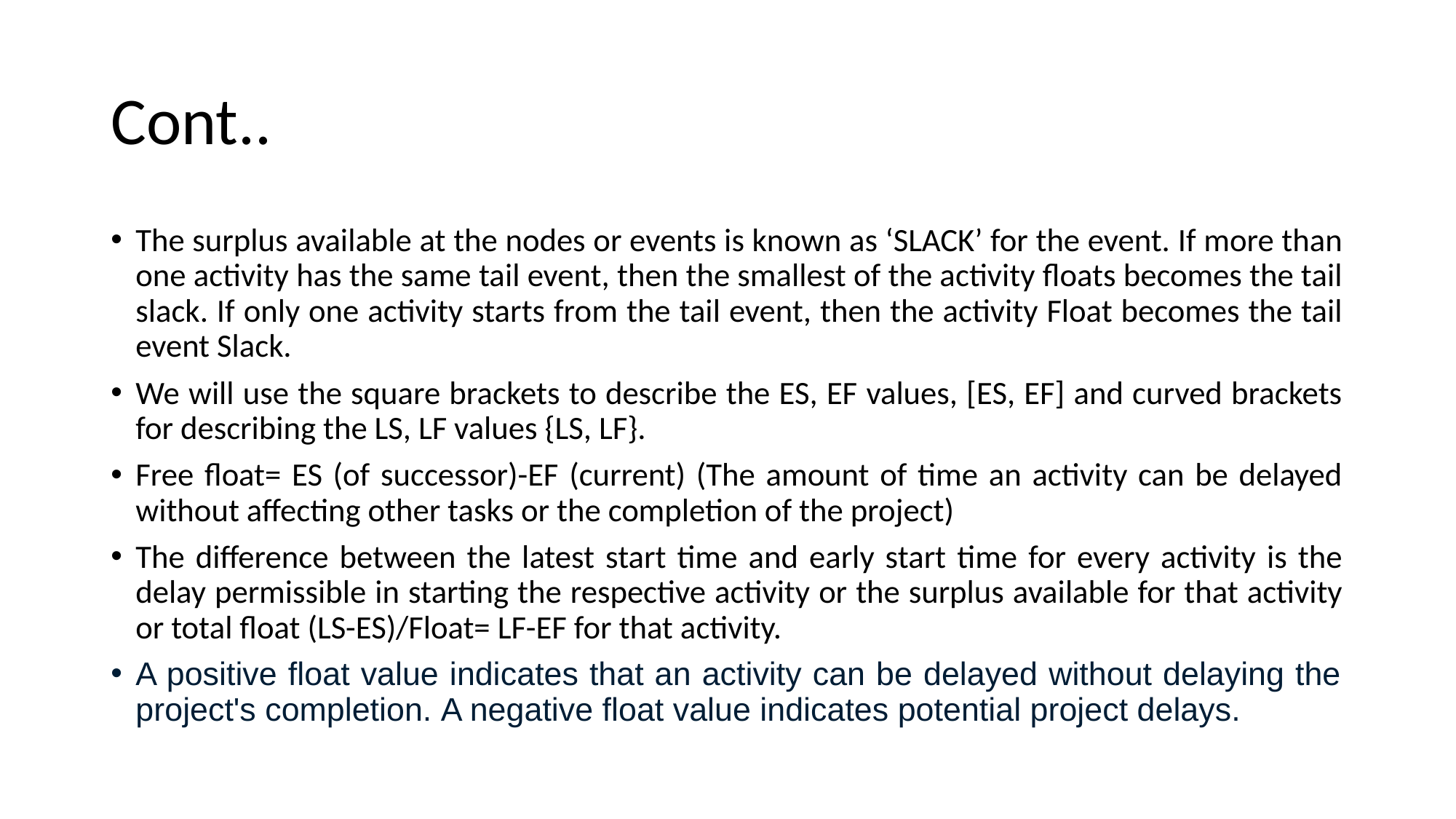

# Cont..
The surplus available at the nodes or events is known as ‘SLACK’ for the event. If more than one activity has the same tail event, then the smallest of the activity floats becomes the tail slack. If only one activity starts from the tail event, then the activity Float becomes the tail event Slack.
We will use the square brackets to describe the ES, EF values, [ES, EF] and curved brackets for describing the LS, LF values {LS, LF}.
Free float= ES (of successor)-EF (current) (The amount of time an activity can be delayed without affecting other tasks or the completion of the project)
The difference between the latest start time and early start time for every activity is the delay permissible in starting the respective activity or the surplus available for that activity or total float (LS-ES)/Float= LF-EF for that activity.
A positive float value indicates that an activity can be delayed without delaying the project's completion. A negative float value indicates potential project delays.